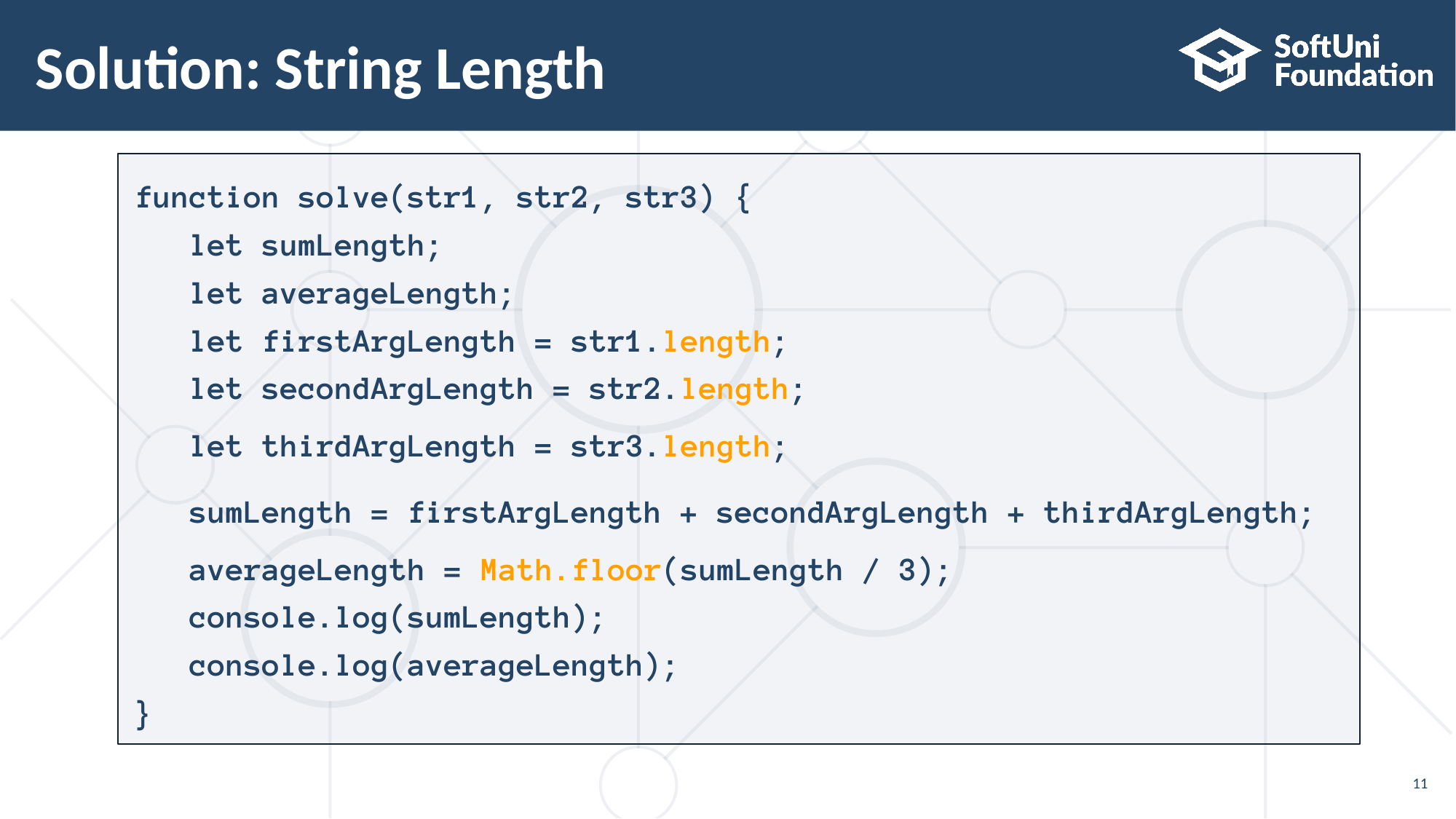

# Solution: String Length
function solve(str1, str2, str3) {
   let sumLength;
   let averageLength;
   let firstArgLength = str1.length;
   let secondArgLength = str2.length;
   let thirdArgLength = str3.length;
   sumLength = firstArgLength + secondArgLength + thirdArgLength;
   averageLength = Math.floor(sumLength / 3);
   console.log(sumLength);
   console.log(averageLength);
}
11